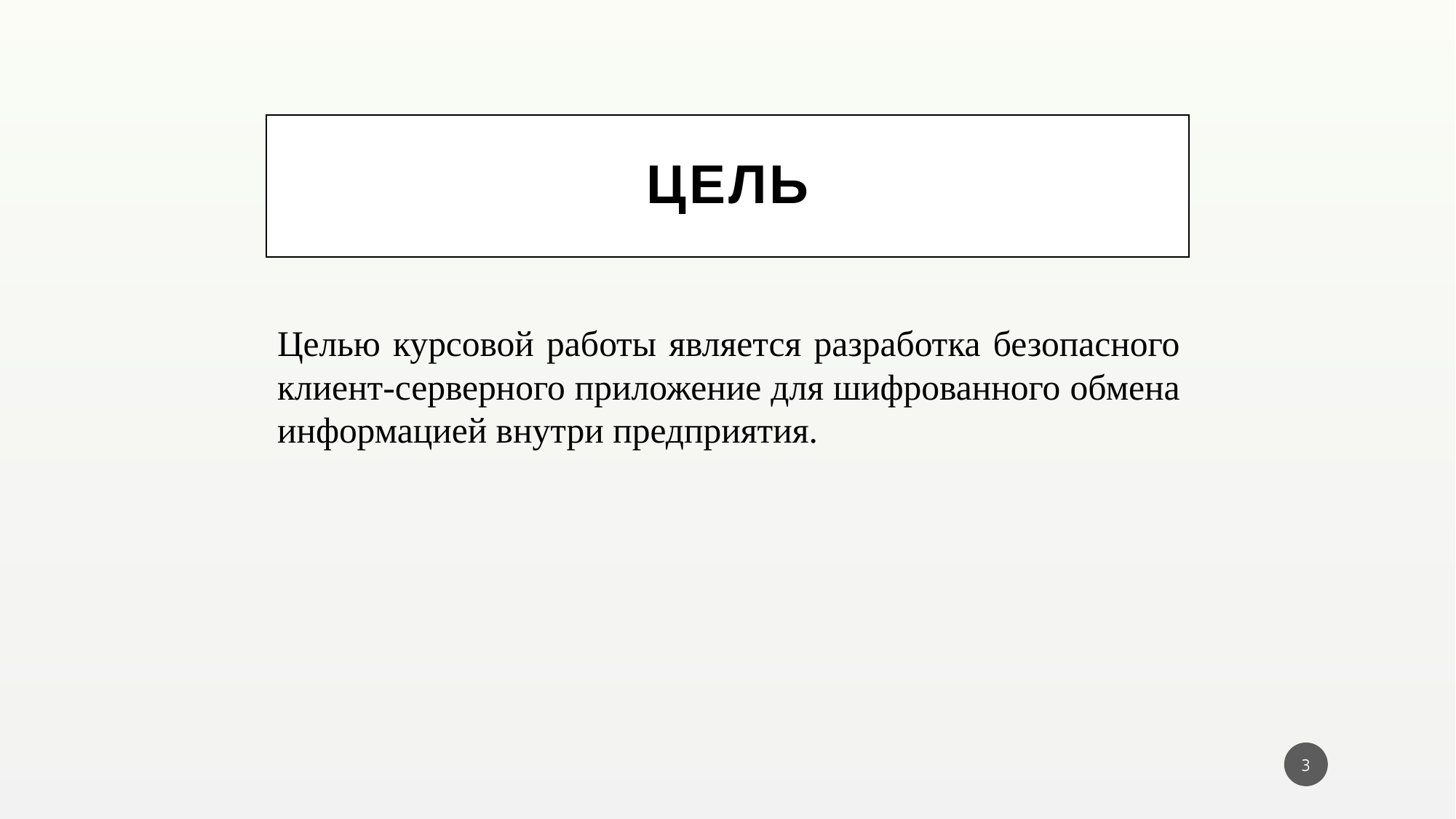

# Цель
Целью курсовой работы является разработка безопасного клиент-серверного приложение для шифрованного обмена информацией внутри предприятия.
3